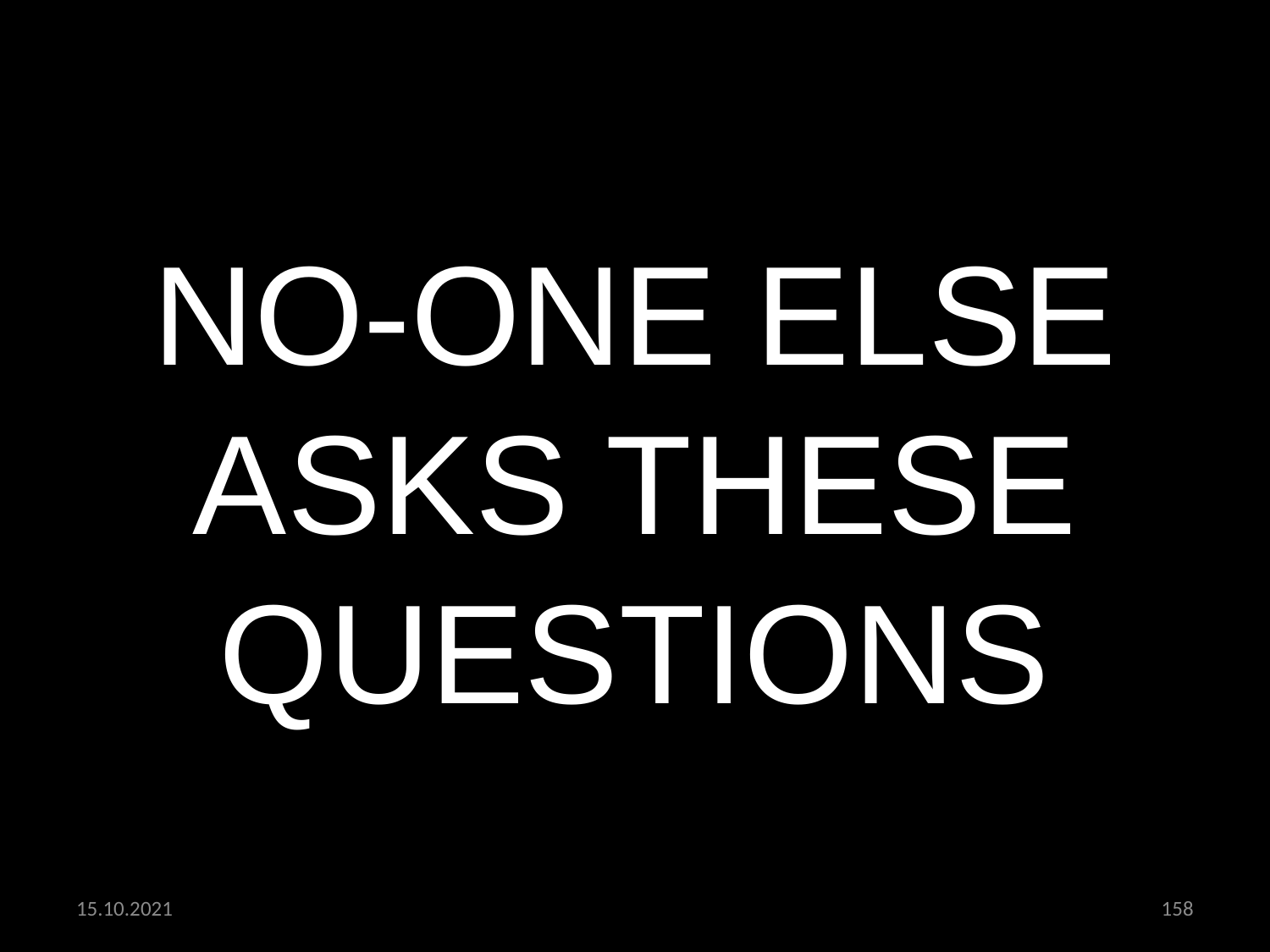

NO-ONE ELSE ASKS THESE QUESTIONS
15.10.2021
158